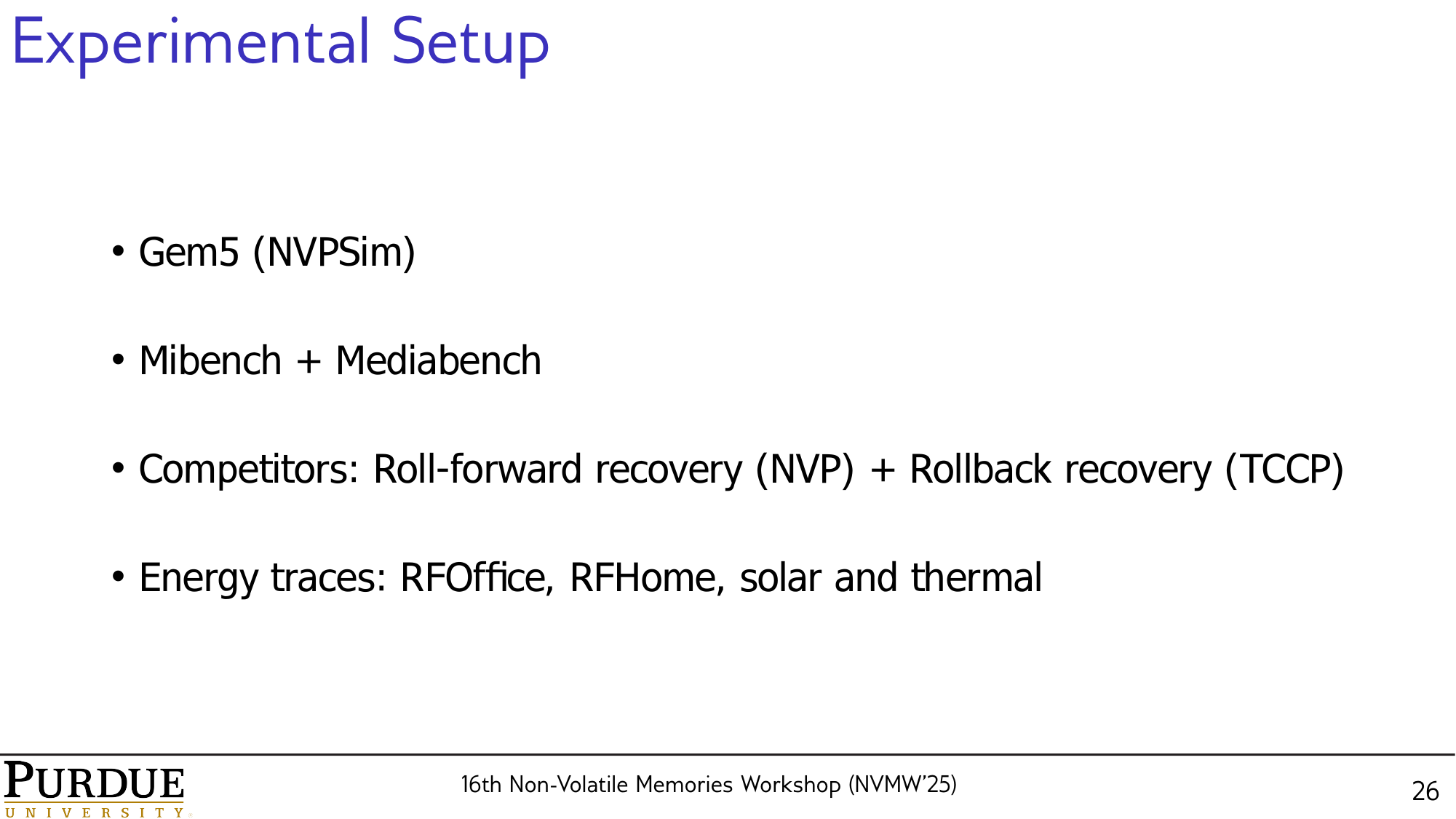

# Experimental Setup
Gem5 (NVPSim)
Mibench + Mediabench
Competitors: Roll-forward recovery (NVP) + Rollback recovery (TCCP)
Energy traces: RFOffice, RFHome, solar and thermal
26